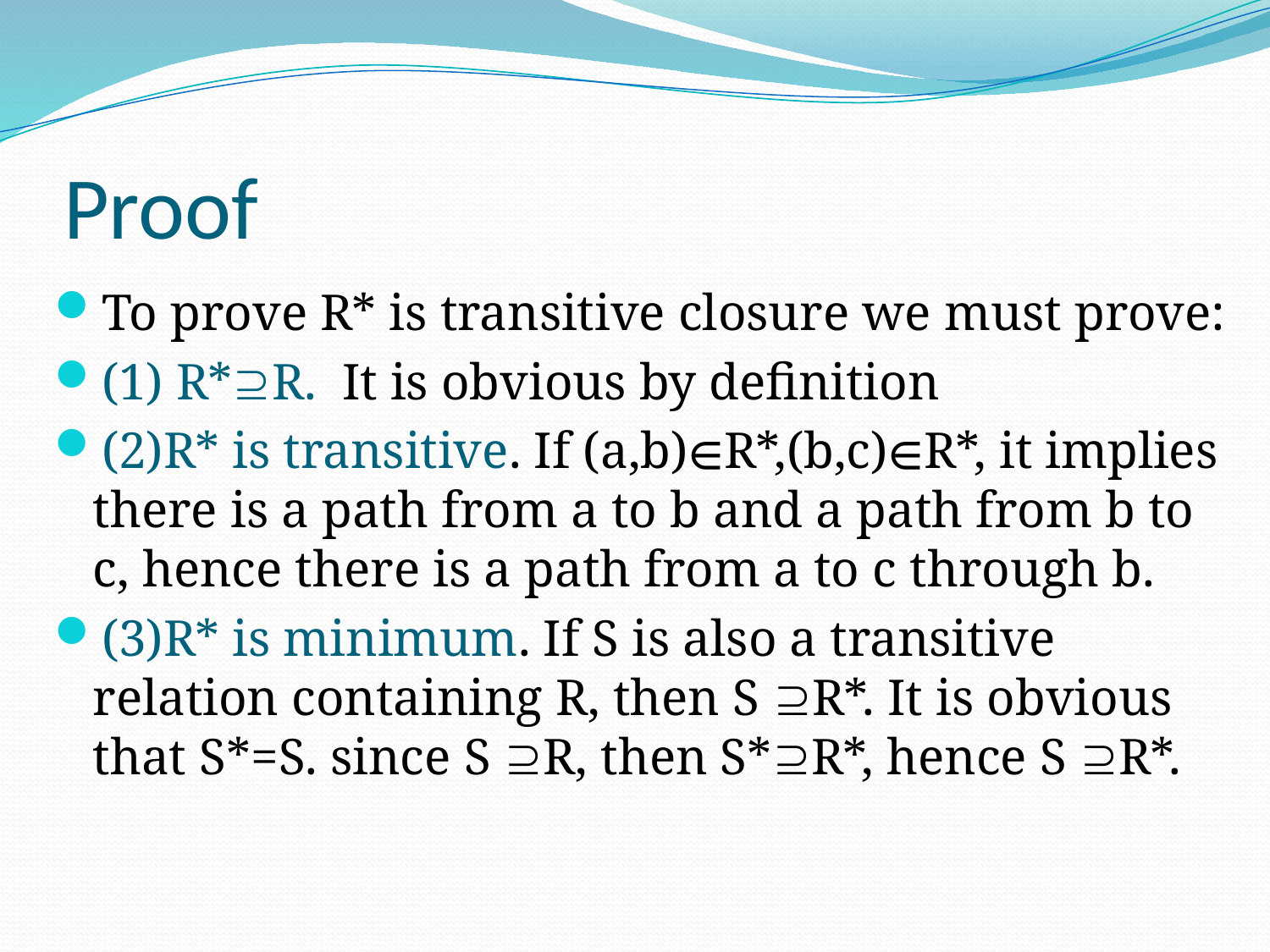

# Proof
To prove R* is transitive closure we must prove:
(1) R*⊇R.  It is obvious by definition
(2)R* is transitive. If (a,b)∈R*,(b,c)∈R*, it implies there is a path from a to b and a path from b to c, hence there is a path from a to c through b.
(3)R* is minimum. If S is also a transitive relation containing R, then S ⊇R*. It is obvious that S*=S. since S ⊇R, then S*⊇R*, hence S ⊇R*.